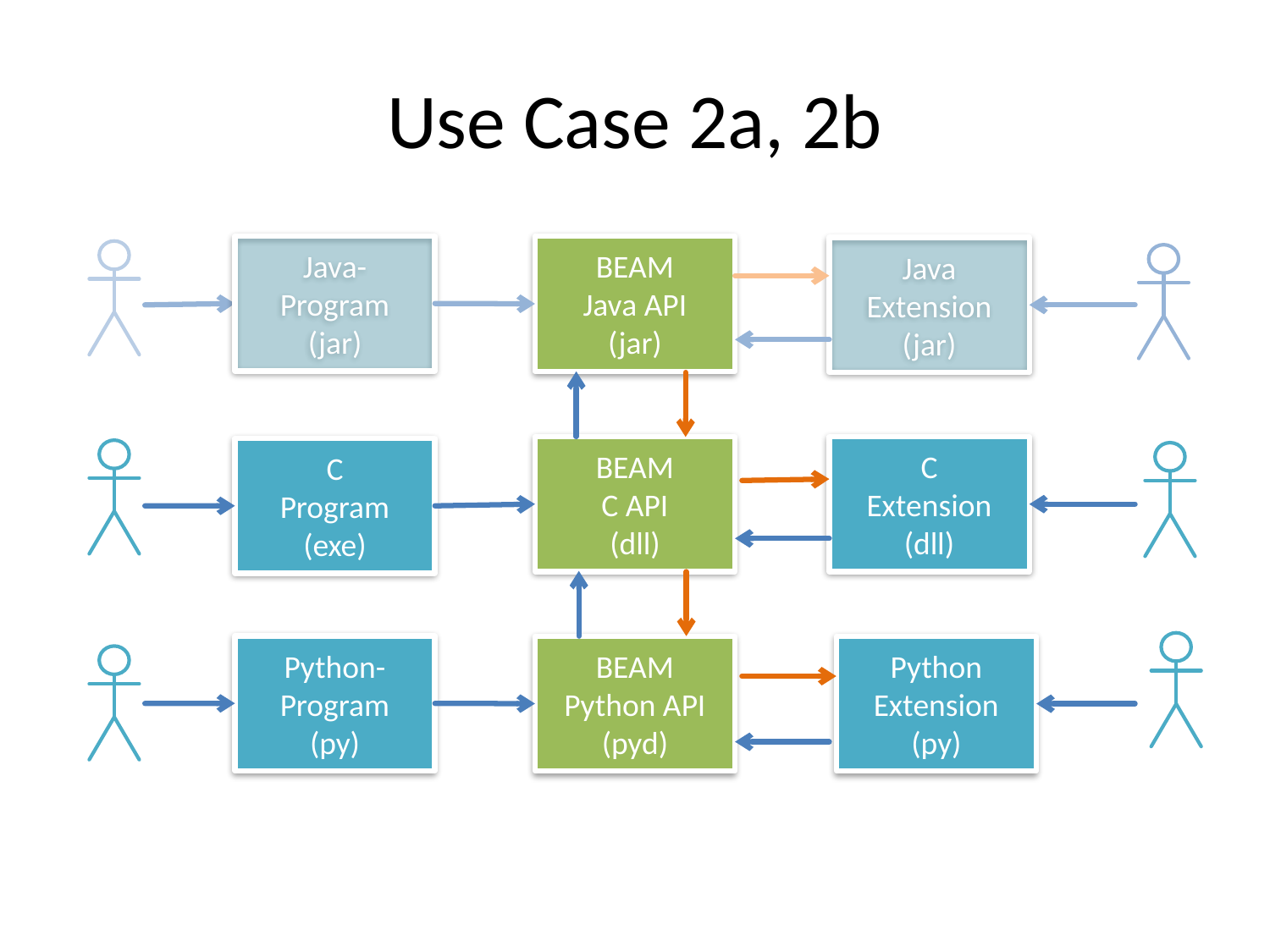

# Use Case 2a, 2b
Java-
Program
(jar)
BEAM
Java API
(jar)
Java
Extension
(jar)

BEAM
C API
(dll)
C
Extension
(dll)
C
Program
(exe)

Python-Program
(py)
BEAM
Python API
(pyd)
Python
Extension
(py)